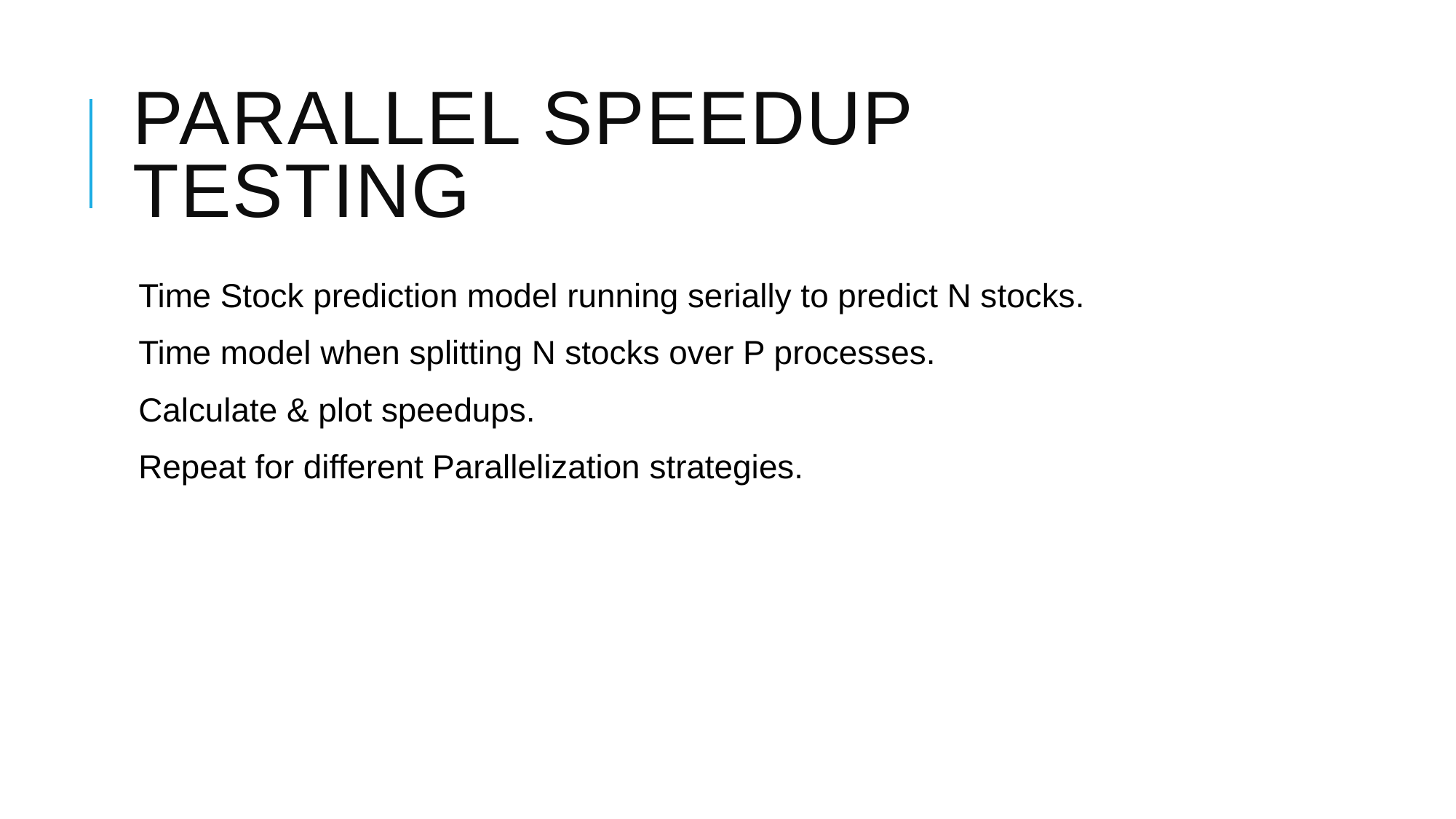

# Parallel Speedup testing
Time Stock prediction model running serially to predict N stocks.
Time model when splitting N stocks over P processes.
Calculate & plot speedups.
Repeat for different Parallelization strategies.